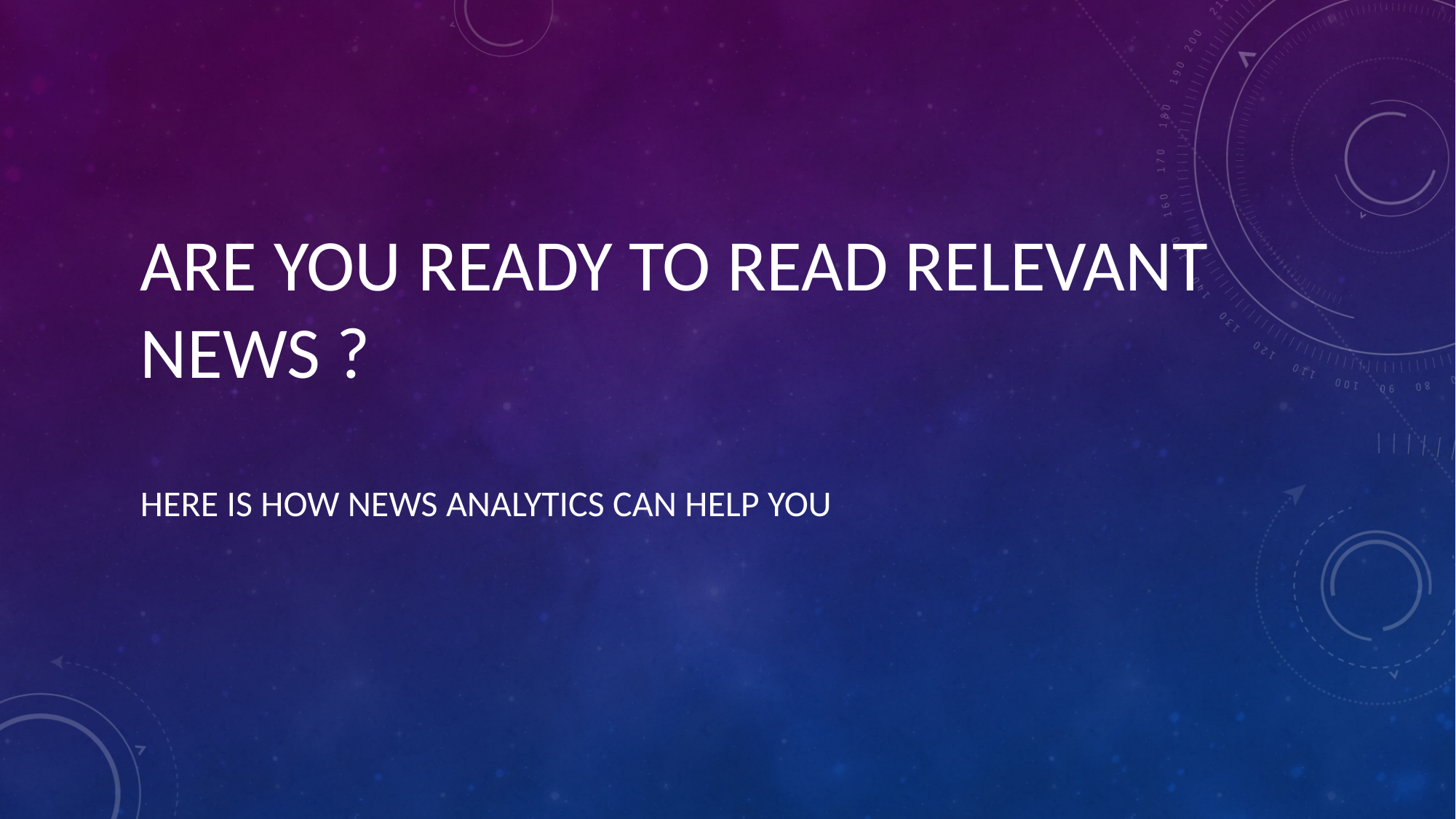

# Are you ready to read RELEVANT NEWS ? Here is how News Analytics can help you